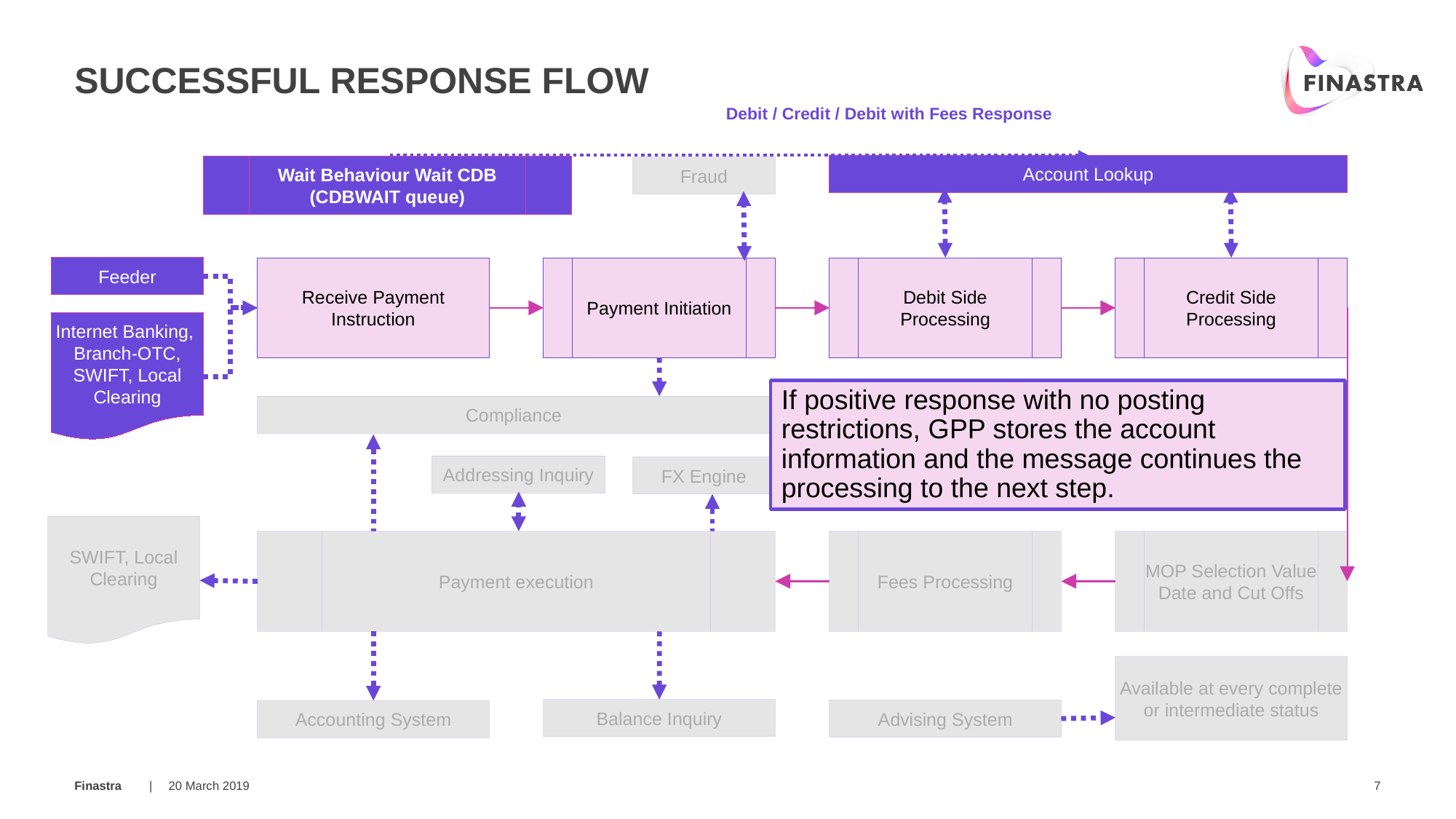

# Successful response Flow
Debit / Credit / Debit with Fees Response
Account Lookup
Wait Behaviour Wait CDB (CDBWAIT queue)
Fraud
Feeder
Receive Payment Instruction
Payment Initiation
Debit Side Processing
Credit Side Processing
Internet Banking,  Branch-OTC, SWIFT, Local Clearing
If positive response with no posting restrictions, GPP stores the account information and the message continues the processing to the next step.
Compliance
Addressing Inquiry
FX Engine
SWIFT, Local Clearing
Payment execution
Fees Processing
MOP Selection Value Date and Cut Offs
Available at every complete or intermediate status
Balance Inquiry
Advising System
Accounting System
20 March 2019
7